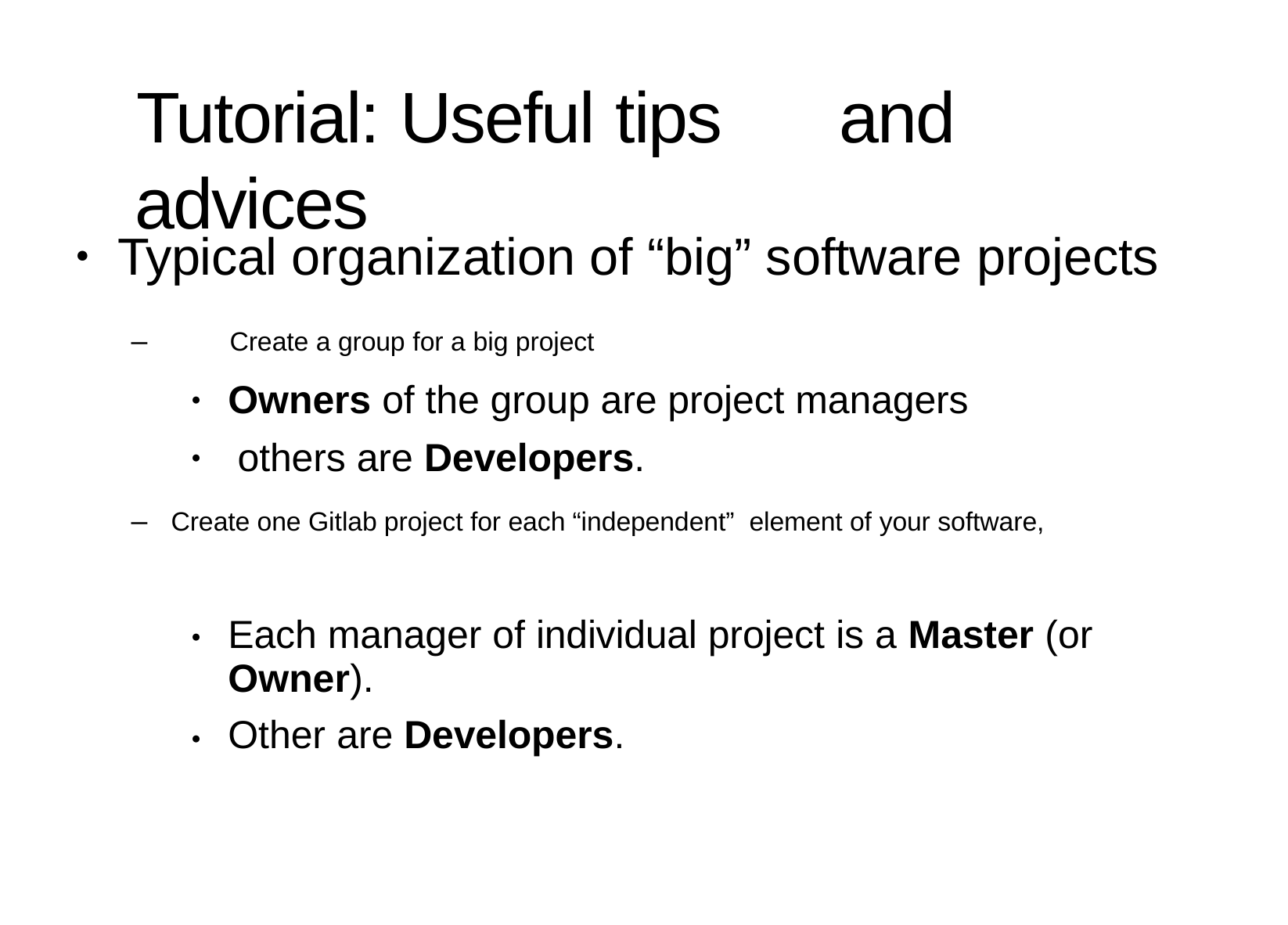

# Tutorial: Useful tips	and	advices
Typical organization of “big” software projects
–	Create a group for a big project
●
Owners of the group are project managers  others are Developers.
●
●
–	Create one Gitlab project for each “independent”  element of your software,
Each manager of individual project is a Master (or
Owner).
Other are Developers.
●
●
117